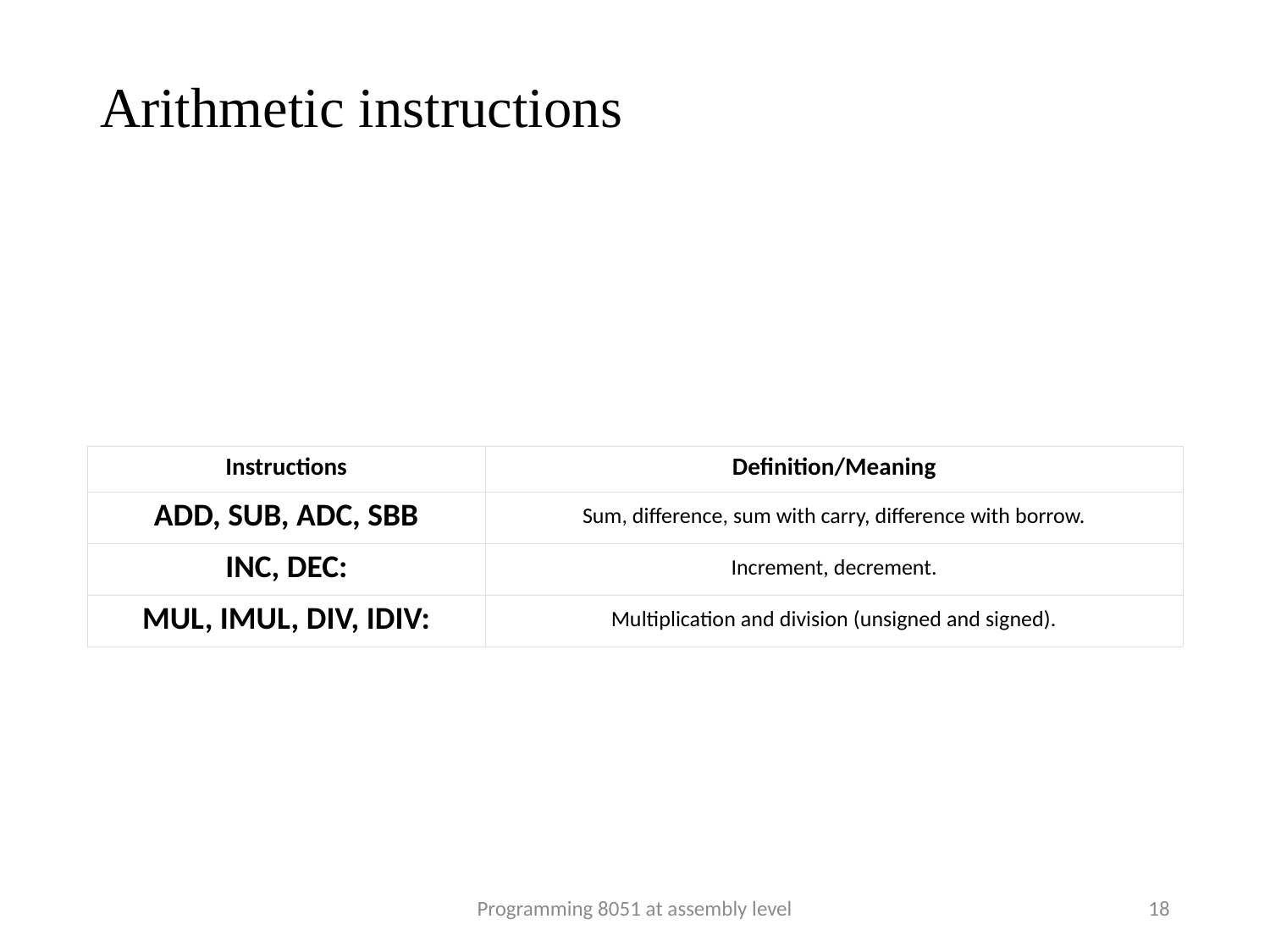

# Arithmetic instructions
| Instructions | Definition/Meaning |
| --- | --- |
| ADD, SUB, ADC, SBB | Sum, difference, sum with carry, difference with borrow. |
| INC, DEC: | Increment, decrement. |
| MUL, IMUL, DIV, IDIV: | Multiplication and division (unsigned and signed). |
Programming 8051 at assembly level
18